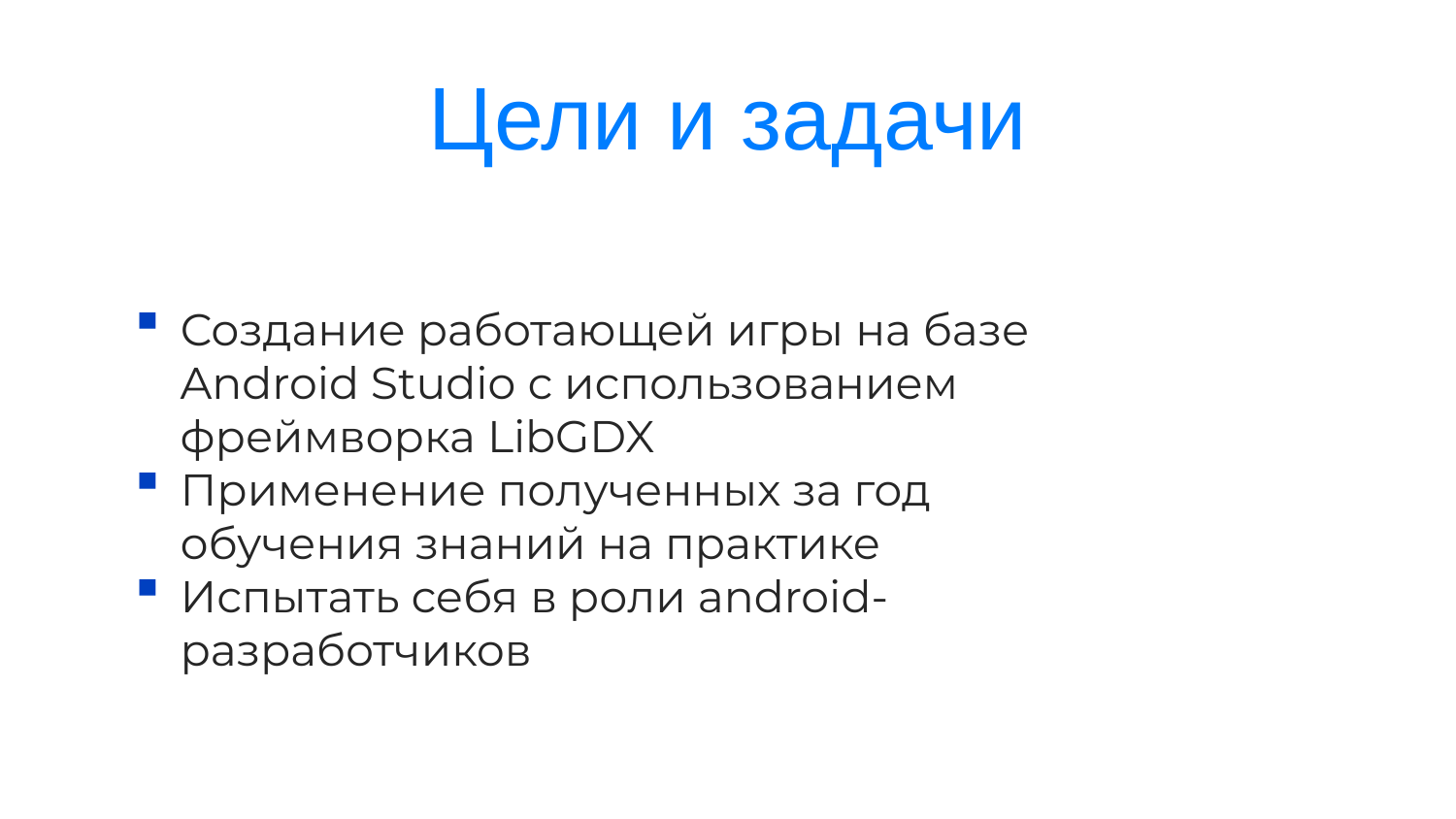

Цели и задачи
Создание работающей игры на базе Android Studio с использованием фреймворка LibGDX
Применение полученных за год обучения знаний на практике
Испытать себя в роли android-разработчиков